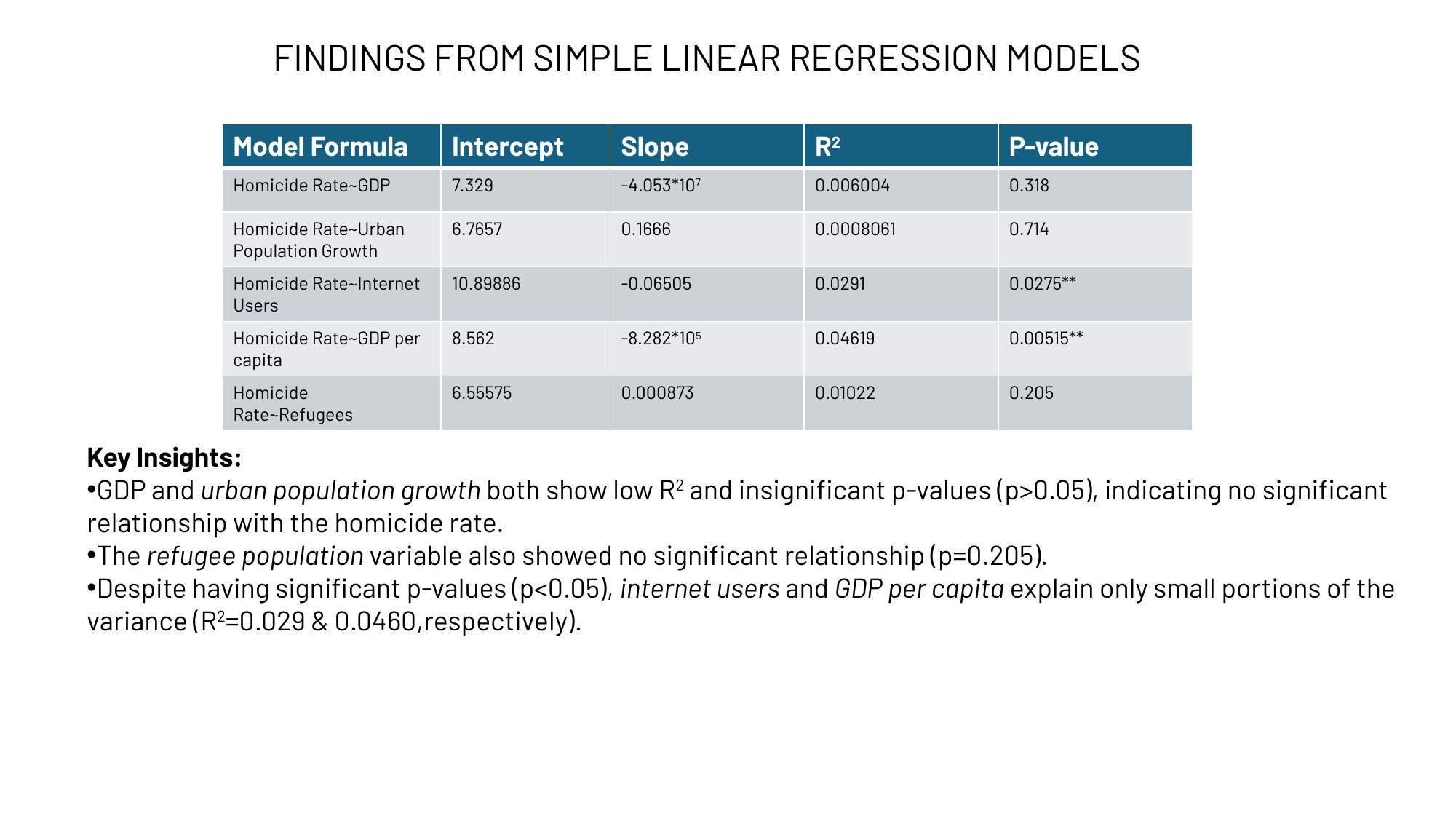

FINDINGS FROM SIMPLE LINEAR REGRESSION MODELS
| Model Formula | Intercept | Slope | R2 | P-value |
| --- | --- | --- | --- | --- |
| Homicide Rate~GDP | 7.329 | -4.053\*107 | 0.006004 | 0.318 |
| Homicide Rate~Urban Population Growth | 6.7657 | 0.1666 | 0.0008061 | 0.714 |
| Homicide Rate~Internet Users | 10.89886 | -0.06505 | 0.0291 | 0.0275\*\* |
| Homicide Rate~GDP per capita | 8.562 | -8.282\*105 | 0.04619 | 0.00515\*\* |
| Homicide Rate~Refugees | 6.55575 | 0.000873 | 0.01022 | 0.205 |
Key Insights:​
GDP and urban population growth both show low R2 and insignificant p-values (p>0.05), indicating no significant relationship with the homicide rate.
The refugee population variable also showed no significant relationship (p=0.205).
Despite having significant p-values (p<0.05), internet users and GDP per capita explain only small portions of the variance (R2=0.029 & 0.0460,respectively).